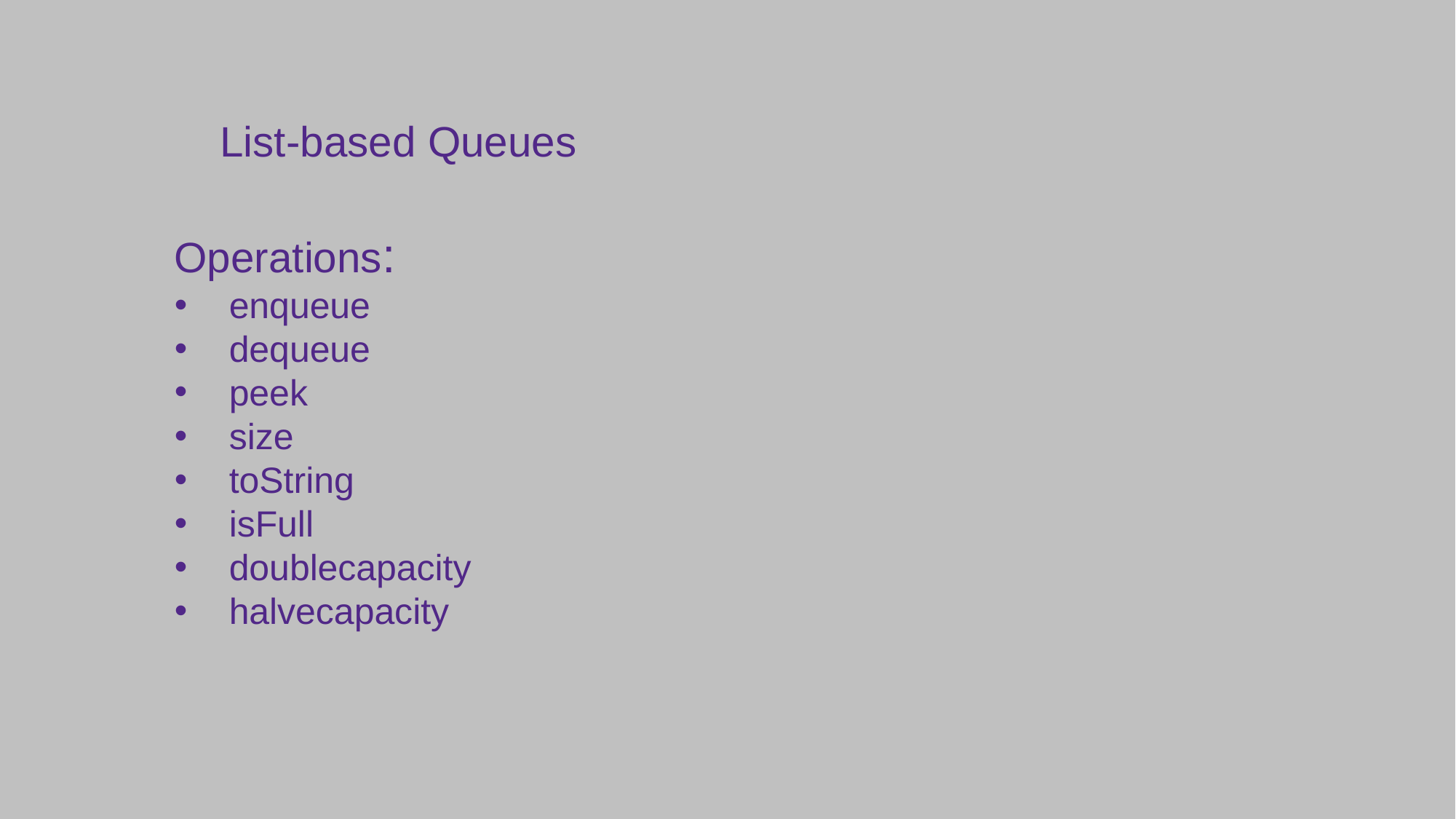

List-based Queues
Operations:
enqueue
dequeue
peek
size
toString
isFull
doublecapacity
halvecapacity